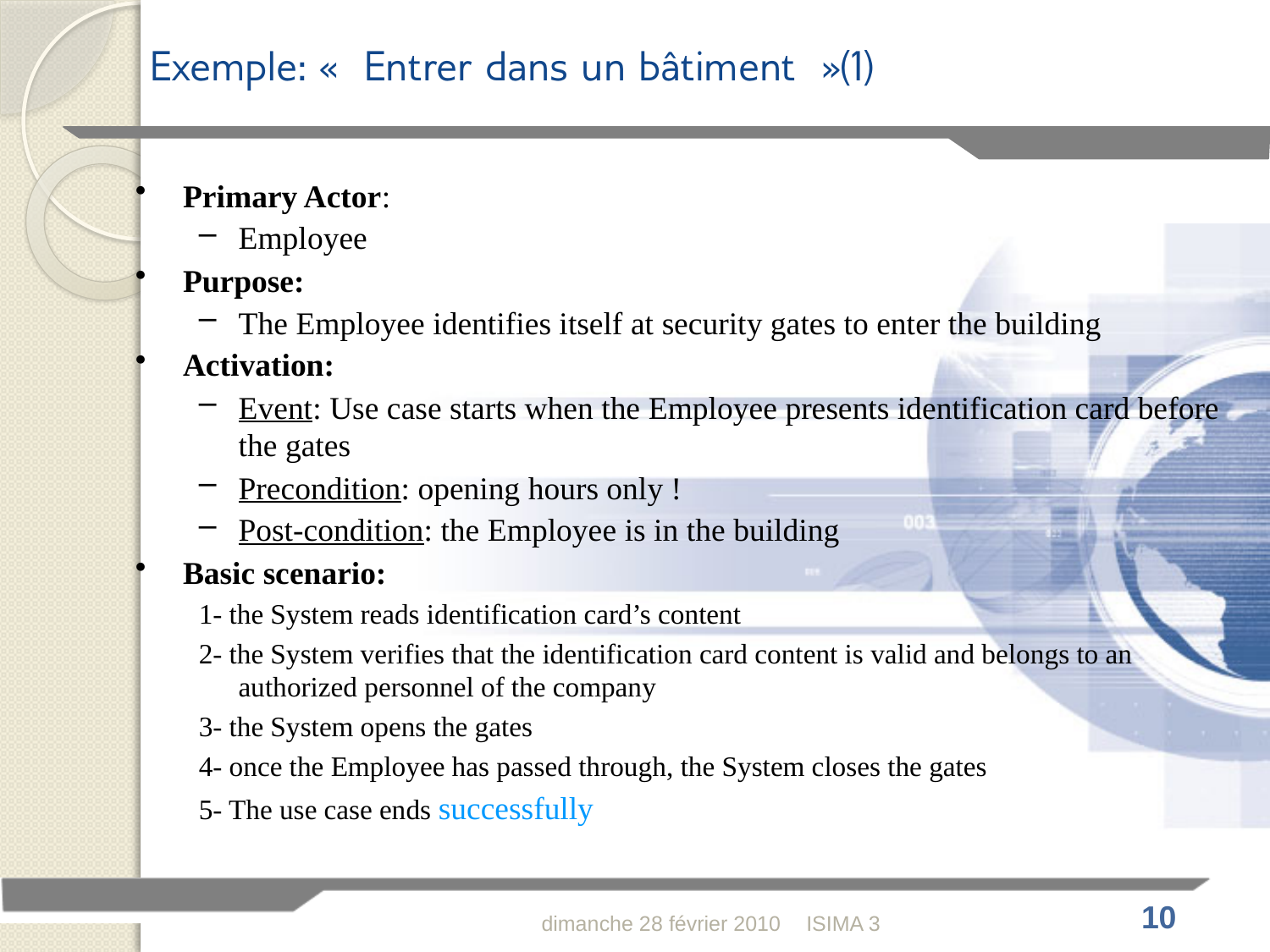

# Exemple: «  Entrer dans un bâtiment  »(1)
Primary Actor:
Employee
Purpose:
The Employee identifies itself at security gates to enter the building
Activation:
Event: Use case starts when the Employee presents identification card before the gates
Precondition: opening hours only !
Post-condition: the Employee is in the building
Basic scenario:
1- the System reads identification card’s content
2- the System verifies that the identification card content is valid and belongs to an 	authorized personnel of the company
3- the System opens the gates
4- once the Employee has passed through, the System closes the gates
5- The use case ends successfully
dimanche 28 février 2010
ISIMA 3